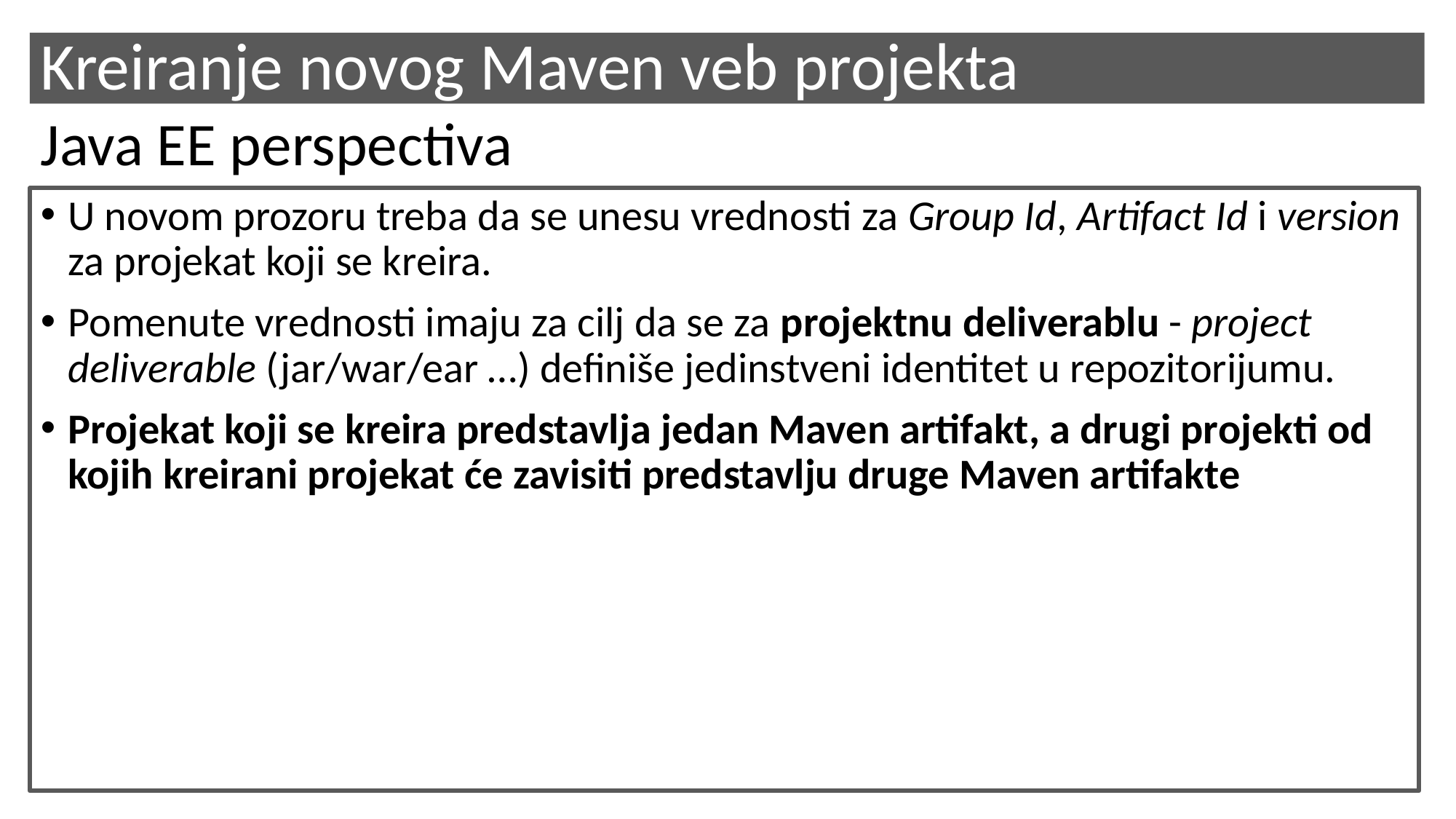

# Kreiranje novog Maven veb projekta
Java EE perspectiva
U novom prozoru treba da se unesu vrednosti za Group Id, Artifact Id i version za projekat koji se kreira.
Pomenute vrednosti imaju za cilj da se za projektnu deliverablu - project deliverable (jar/war/ear …) definiše jedinstveni identitet u repozitorijumu.
Projekat koji se kreira predstavlja jedan Maven artifakt, a drugi projekti od kojih kreirani projekat će zavisiti predstavlju druge Maven artifakte